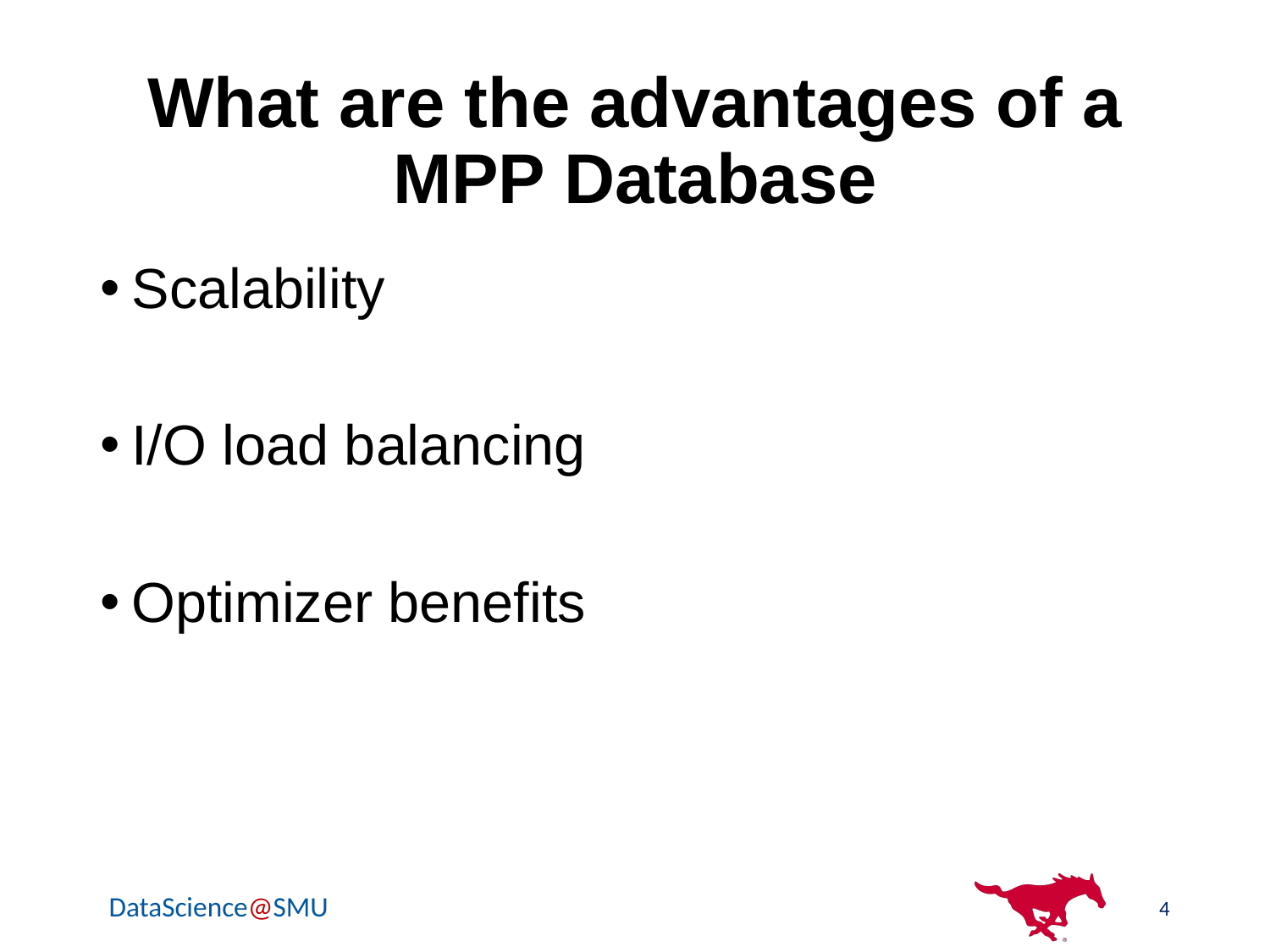

# What are the advantages of a MPP Database
Scalability

I/O load balancing

Optimizer benefits
4